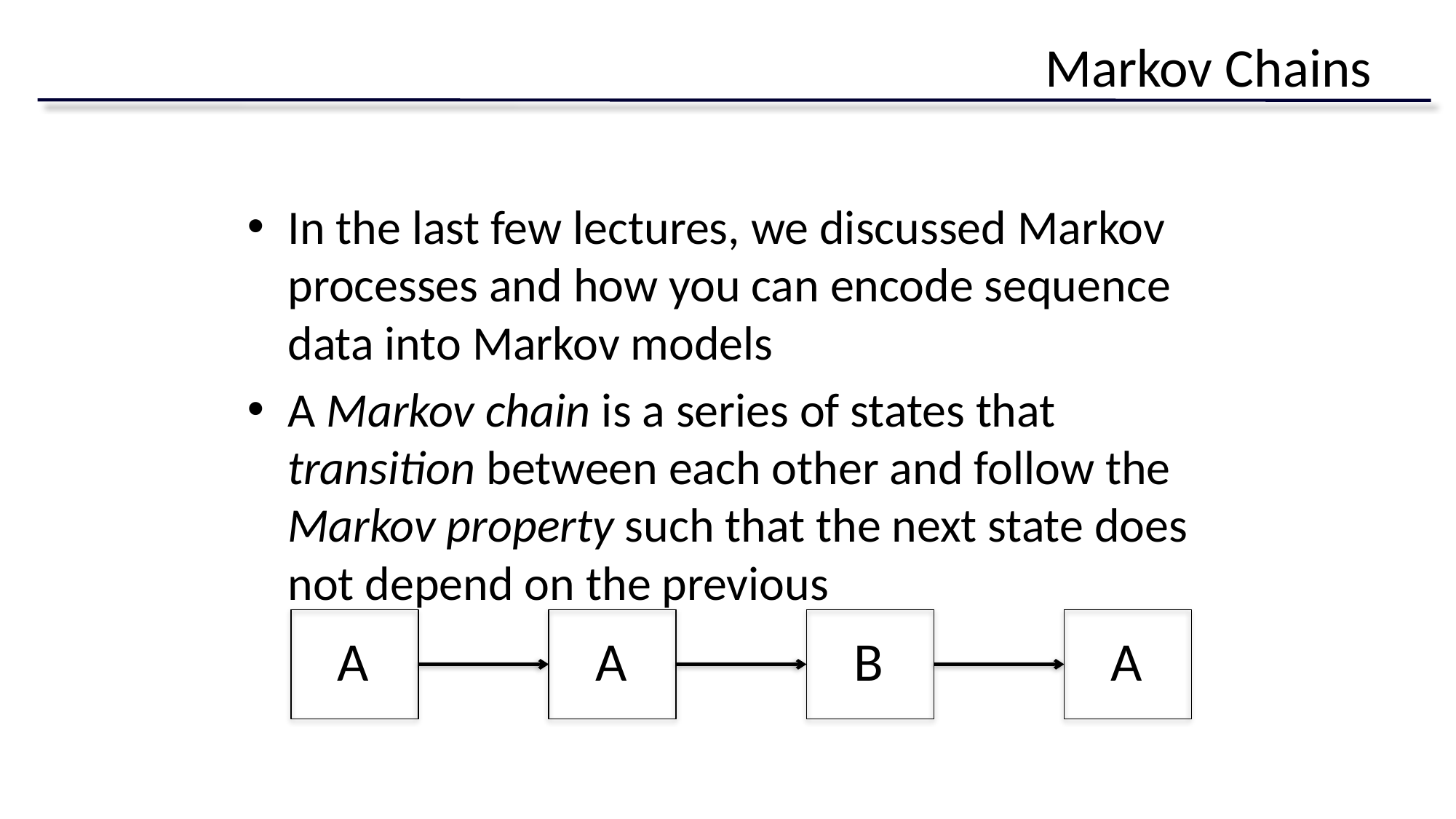

# Markov Chains
In the last few lectures, we discussed Markov processes and how you can encode sequence data into Markov models
A Markov chain is a series of states that transition between each other and follow the Markov property such that the next state does not depend on the previous

A
A
B
A